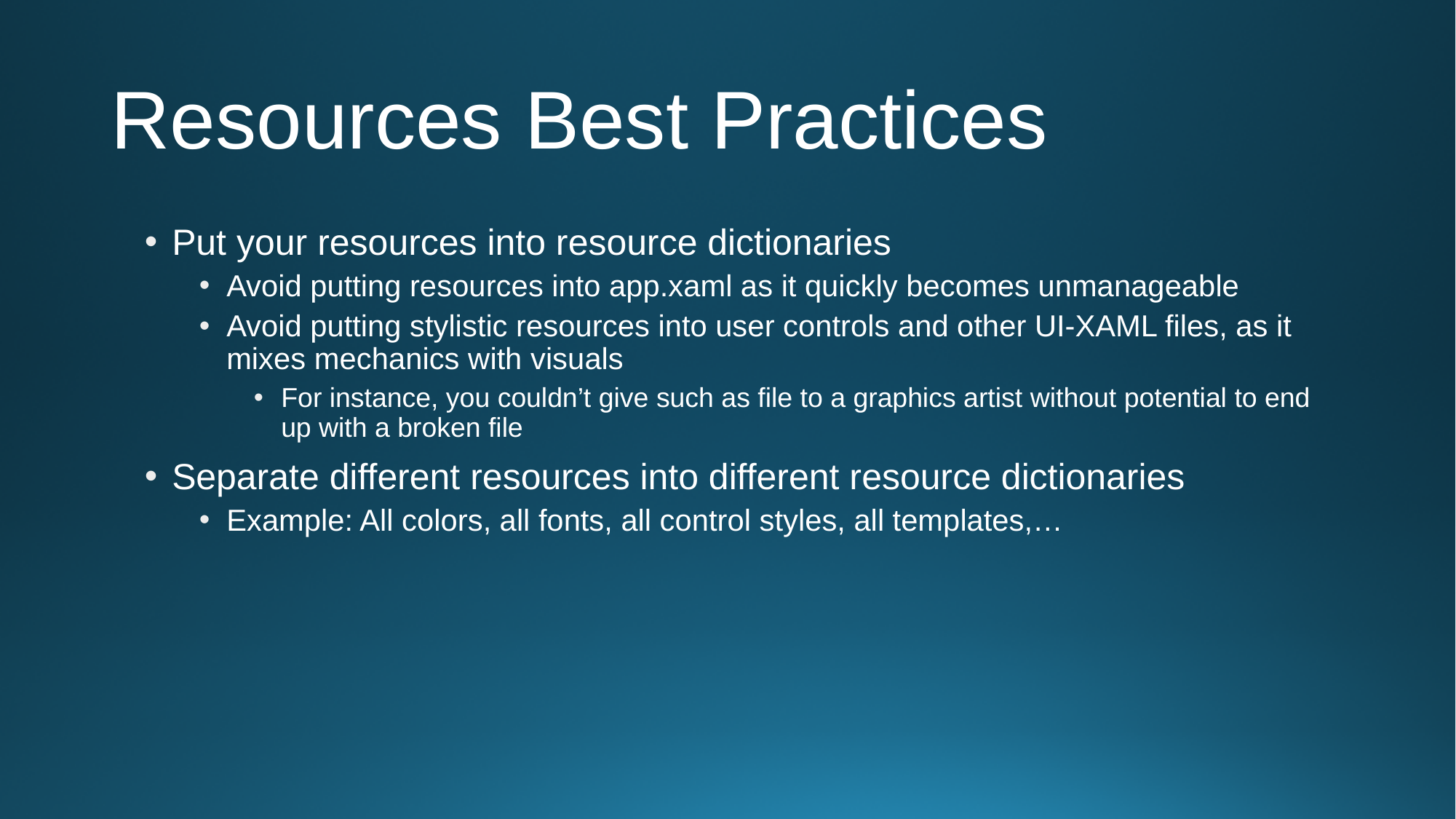

# Resources Best Practices
Put your resources into resource dictionaries
Avoid putting resources into app.xaml as it quickly becomes unmanageable
Avoid putting stylistic resources into user controls and other UI-XAML files, as it mixes mechanics with visuals
For instance, you couldn’t give such as file to a graphics artist without potential to end up with a broken file
Separate different resources into different resource dictionaries
Example: All colors, all fonts, all control styles, all templates,…